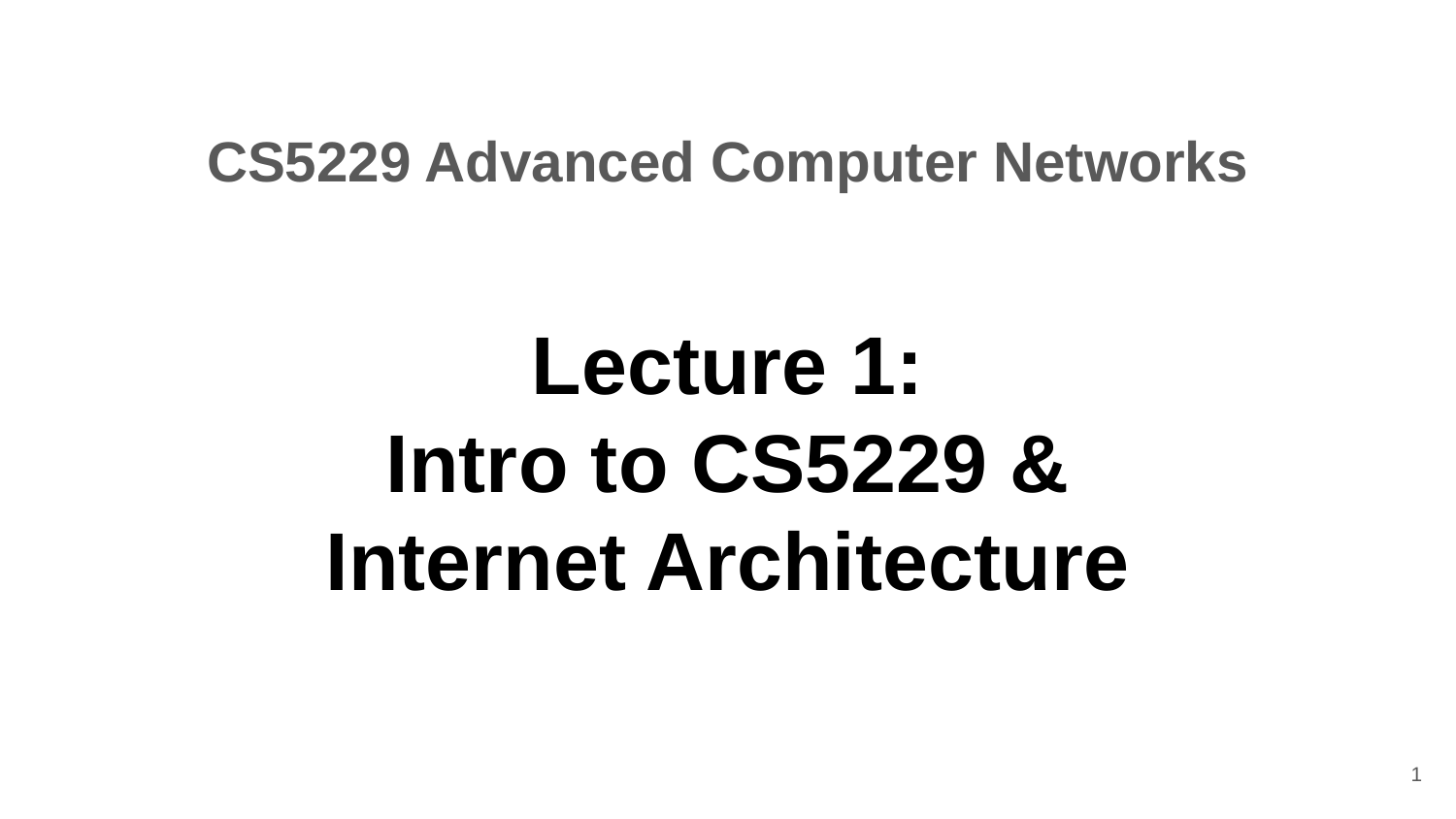

CS5229 Advanced Computer Networks
Lecture 1:
Intro to CS5229 &
Internet Architecture
1